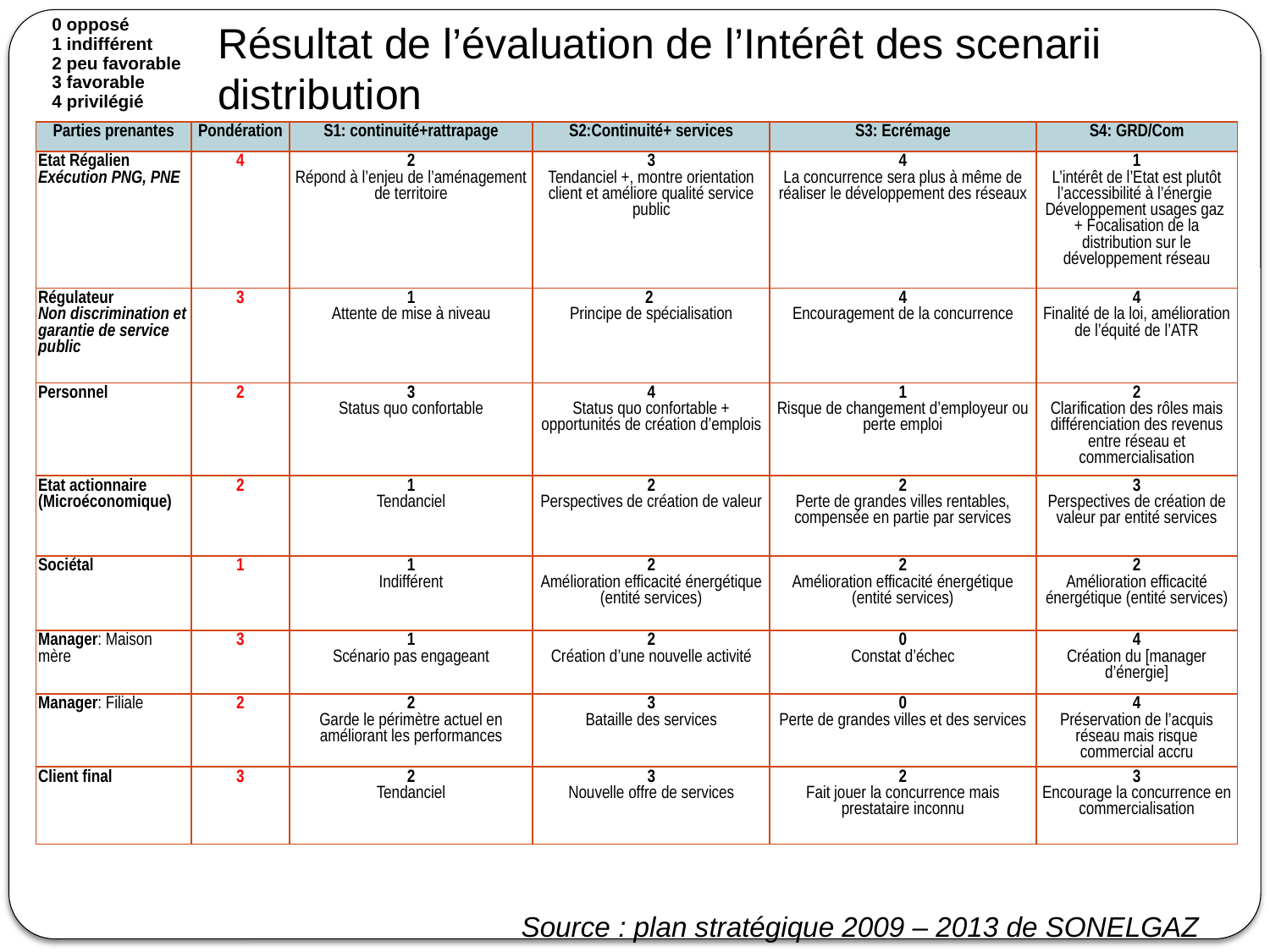

0 opposé
1 indifférent
2 peu favorable
3 favorable
4 privilégié
Résultat de l’évaluation de l’Intérêt des scenarii distribution
| Parties prenantes | Pondération | S1: continuité+rattrapage | S2:Continuité+ services | S3: Ecrémage | S4: GRD/Com |
| --- | --- | --- | --- | --- | --- |
| Etat Régalien Exécution PNG, PNE | 4 | 2 Répond à l’enjeu de l’aménagement de territoire | 3 Tendanciel +, montre orientation client et améliore qualité service public | 4 La concurrence sera plus à même de réaliser le développement des réseaux | 1 L’intérêt de l’Etat est plutôt l’accessibilité à l’énergie Développement usages gaz + Focalisation de la distribution sur le développement réseau |
| Régulateur Non discrimination et garantie de service public | 3 | 1 Attente de mise à niveau | 2 Principe de spécialisation | 4 Encouragement de la concurrence | 4 Finalité de la loi, amélioration de l’équité de l’ATR |
| Personnel | 2 | 3 Status quo confortable | 4 Status quo confortable + opportunités de création d’emplois | 1 Risque de changement d’employeur ou perte emploi | 2 Clarification des rôles mais différenciation des revenus entre réseau et commercialisation |
| Etat actionnaire (Microéconomique) | 2 | 1 Tendanciel | 2 Perspectives de création de valeur | 2 Perte de grandes villes rentables, compensée en partie par services | 3 Perspectives de création de valeur par entité services |
| Sociétal | 1 | 1 Indifférent | 2 Amélioration efficacité énergétique (entité services) | 2 Amélioration efficacité énergétique (entité services) | 2 Amélioration efficacité énergétique (entité services) |
| Manager: Maison mère | 3 | 1 Scénario pas engageant | 2 Création d’une nouvelle activité | 0 Constat d’échec | 4 Création du [manager d’énergie] |
| Manager: Filiale | 2 | 2 Garde le périmètre actuel en améliorant les performances | 3 Bataille des services | 0 Perte de grandes villes et des services | 4 Préservation de l’acquis réseau mais risque commercial accru |
| Client final | 3 | 2 Tendanciel | 3 Nouvelle offre de services | 2 Fait jouer la concurrence mais prestataire inconnu | 3 Encourage la concurrence en commercialisation |
Source : plan stratégique 2009 – 2013 de SONELGAZ